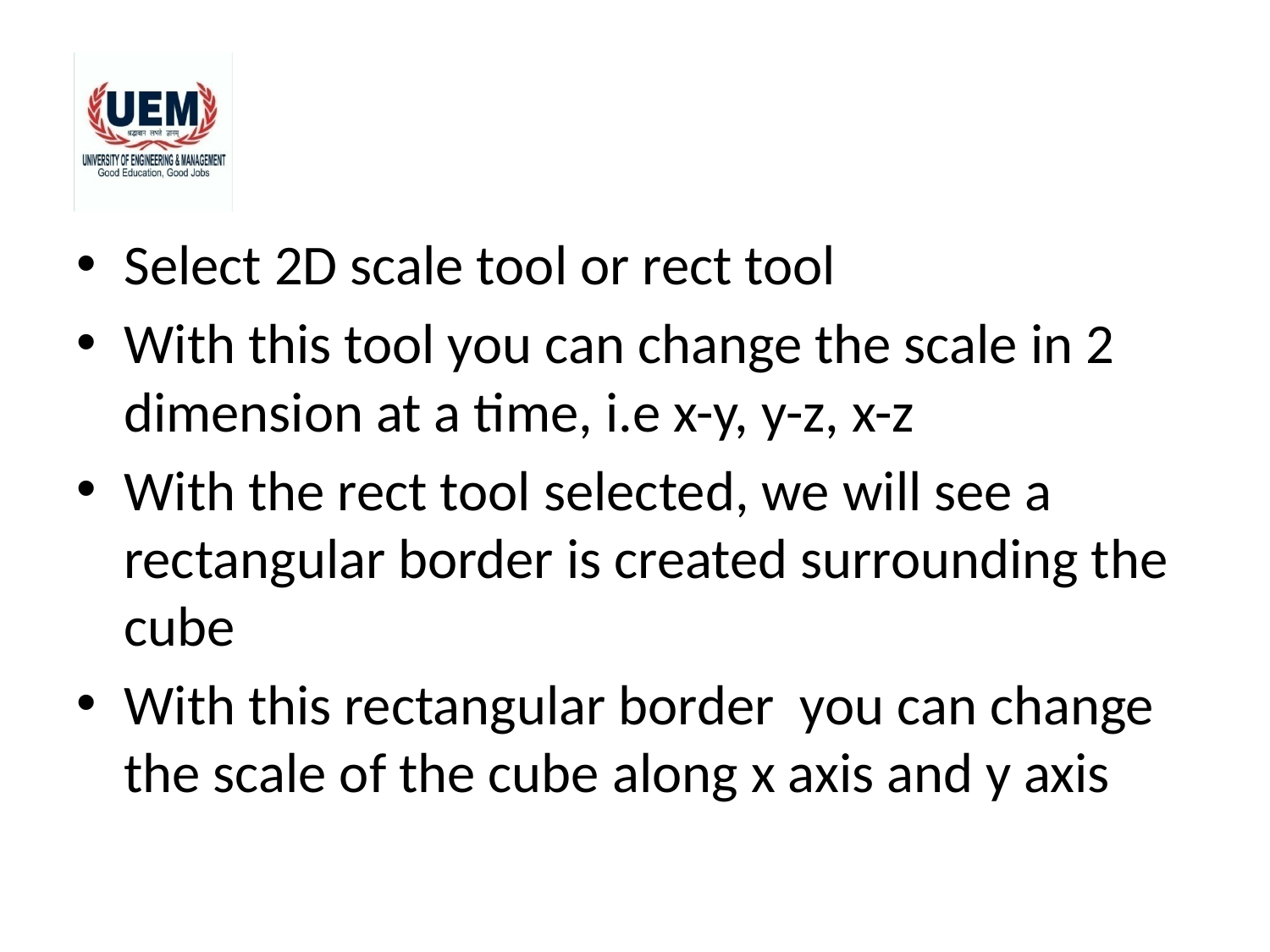

#
Select 2D scale tool or rect tool
With this tool you can change the scale in 2 dimension at a time, i.e x-y, y-z, x-z
With the rect tool selected, we will see a rectangular border is created surrounding the cube
With this rectangular border  you can change the scale of the cube along x axis and y axis